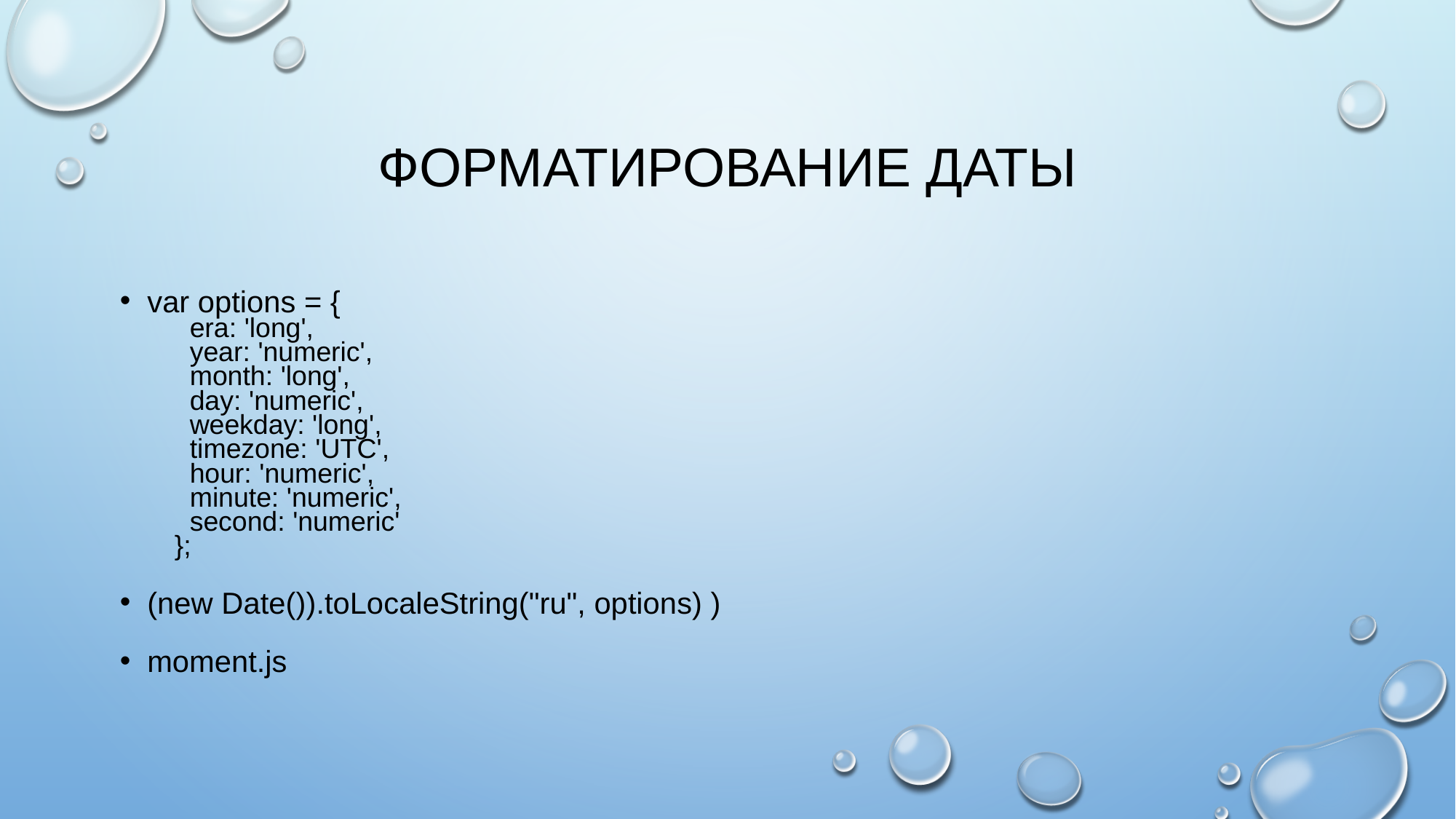

# Форматирование даты

var options = {
  era: 'long',
  year: 'numeric',
  month: 'long',
  day: 'numeric',
  weekday: 'long',
  timezone: 'UTC',
  hour: 'numeric',
  minute: 'numeric',
  second: 'numeric'
};
(new Date()).toLocaleString("ru", options) )
moment.js